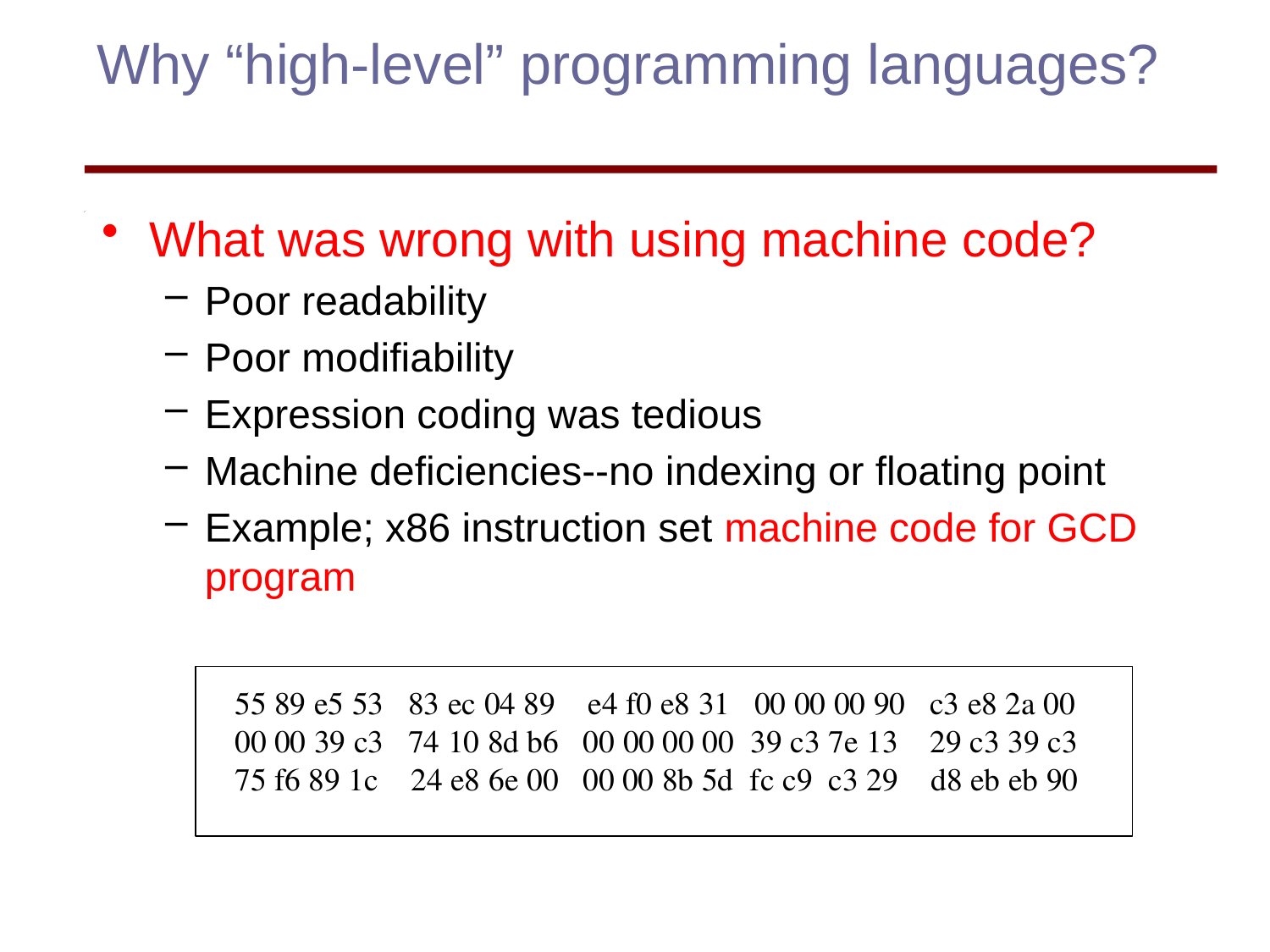

# Why “high-level” programming languages?
What was wrong with using machine code?
Poor readability
Poor modifiability
Expression coding was tedious
Machine deficiencies--no indexing or floating point
Example; x86 instruction set machine code for GCD program

55 89 e5 53   83 ec 04 89    e4 f0 e8 31   00 00 00 90   c3 e8 2a 00
00 00 39 c3   74 10 8d b6   00 00 00 00  39 c3 7e 13    29 c3 39 c3
75 f6 89 1c    24 e8 6e 00   00 00 8b 5d  fc c9  c3 29    d8 eb eb 90